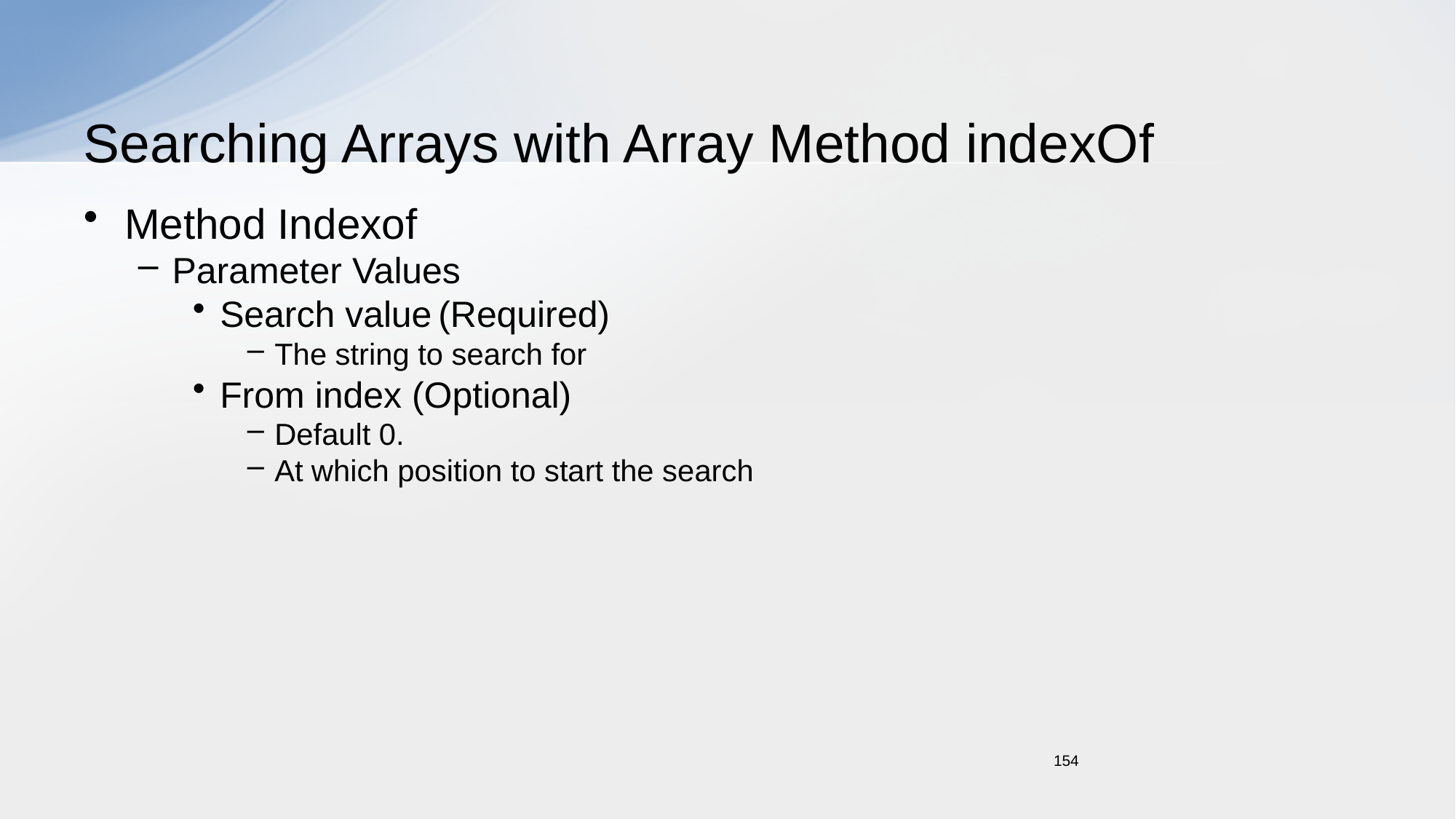

# Searching Arrays with Array Method indexOf
Method Indexof
Parameter Values
Search value	(Required)
The string to search for
From index (Optional)
Default 0.
At which position to start the search
154